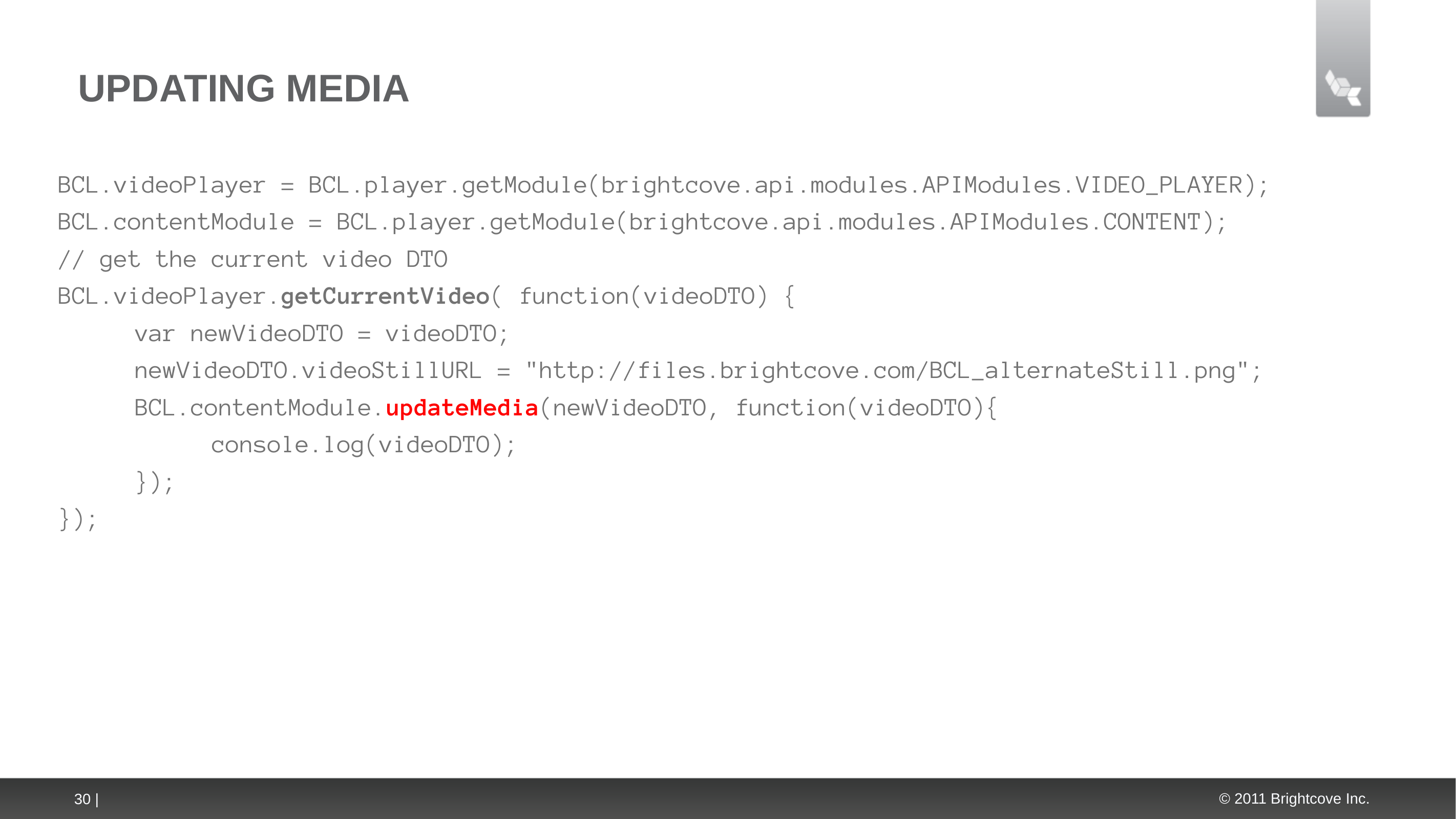

# Updating Media
BCL.videoPlayer = BCL.player.getModule(brightcove.api.modules.APIModules.VIDEO_PLAYER);
BCL.contentModule = BCL.player.getModule(brightcove.api.modules.APIModules.CONTENT);
// get the current video DTO
BCL.videoPlayer.getCurrentVideo( function(videoDTO) {
	var newVideoDTO = videoDTO;
	newVideoDTO.videoStillURL = "http://files.brightcove.com/BCL_alternateStill.png";
	BCL.contentModule.updateMedia(newVideoDTO, function(videoDTO){
		console.log(videoDTO);
	});
});
30 |